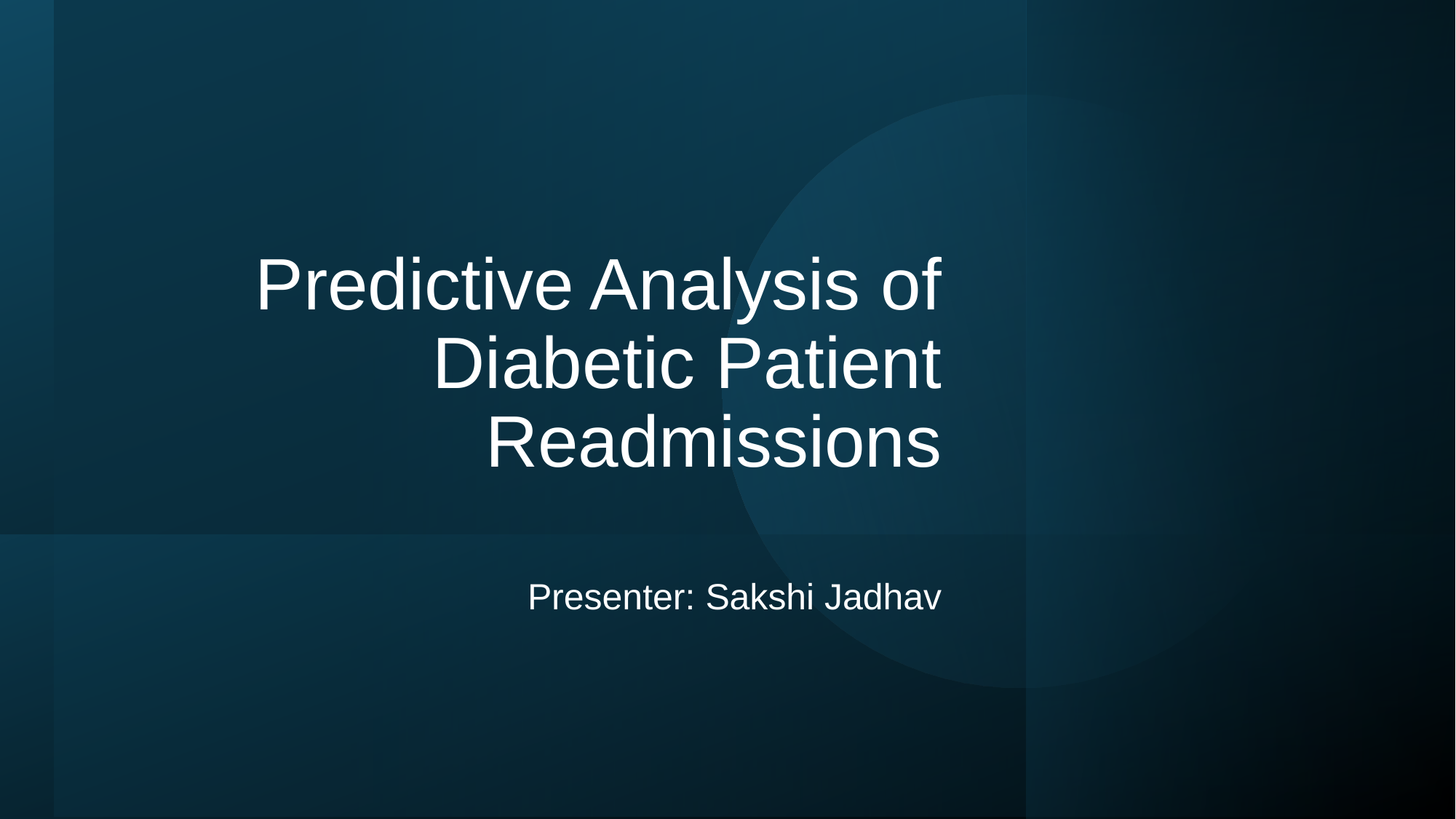

# Predictive Analysis of Diabetic Patient Readmissions

Presenter: Sakshi Jadhav